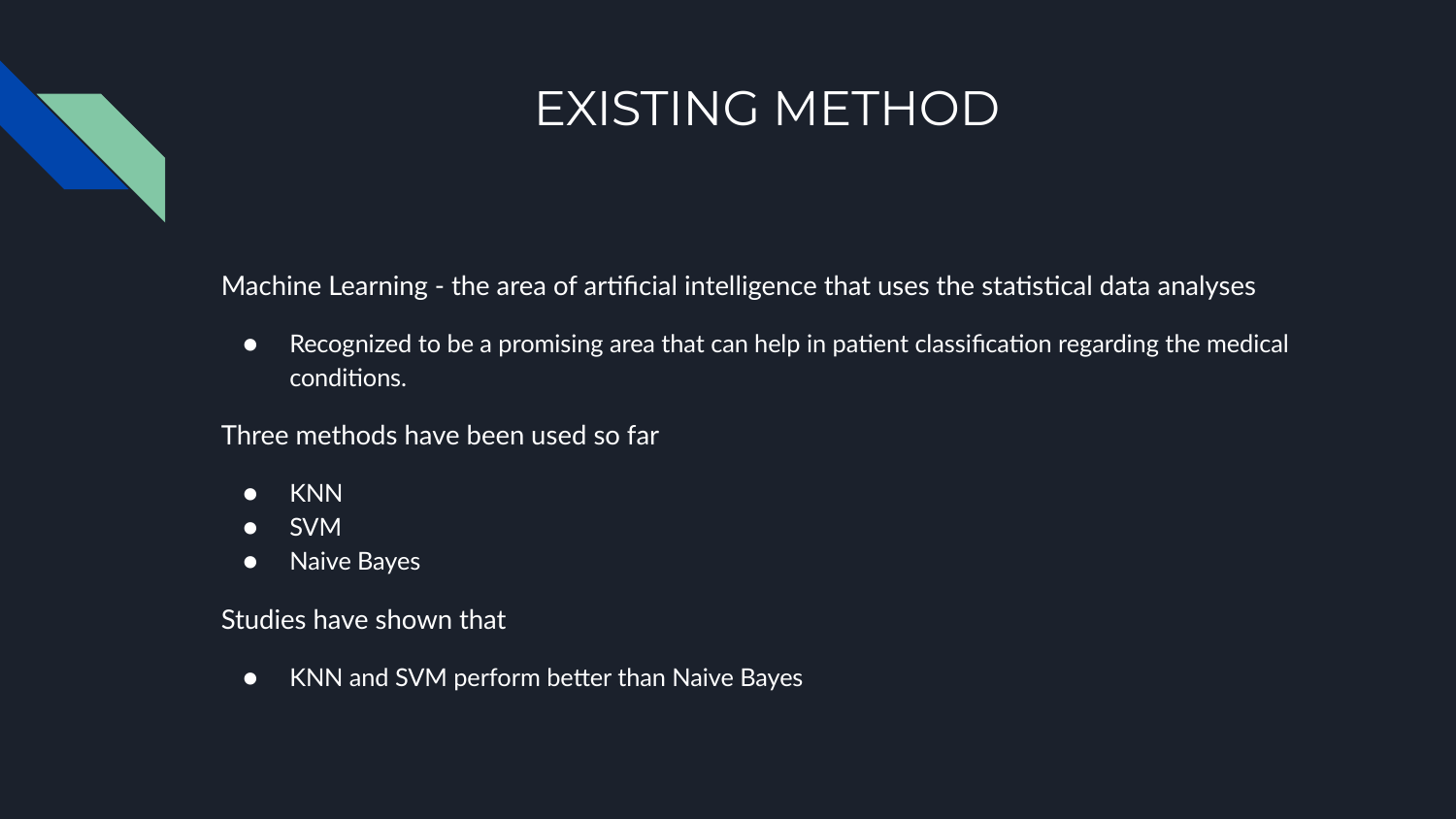

# EXISTING METHOD
Machine Learning - the area of artificial intelligence that uses the statistical data analyses
Recognized to be a promising area that can help in patient classification regarding the medical conditions.
Three methods have been used so far
KNN
SVM
Naive Bayes
Studies have shown that
KNN and SVM perform better than Naive Bayes